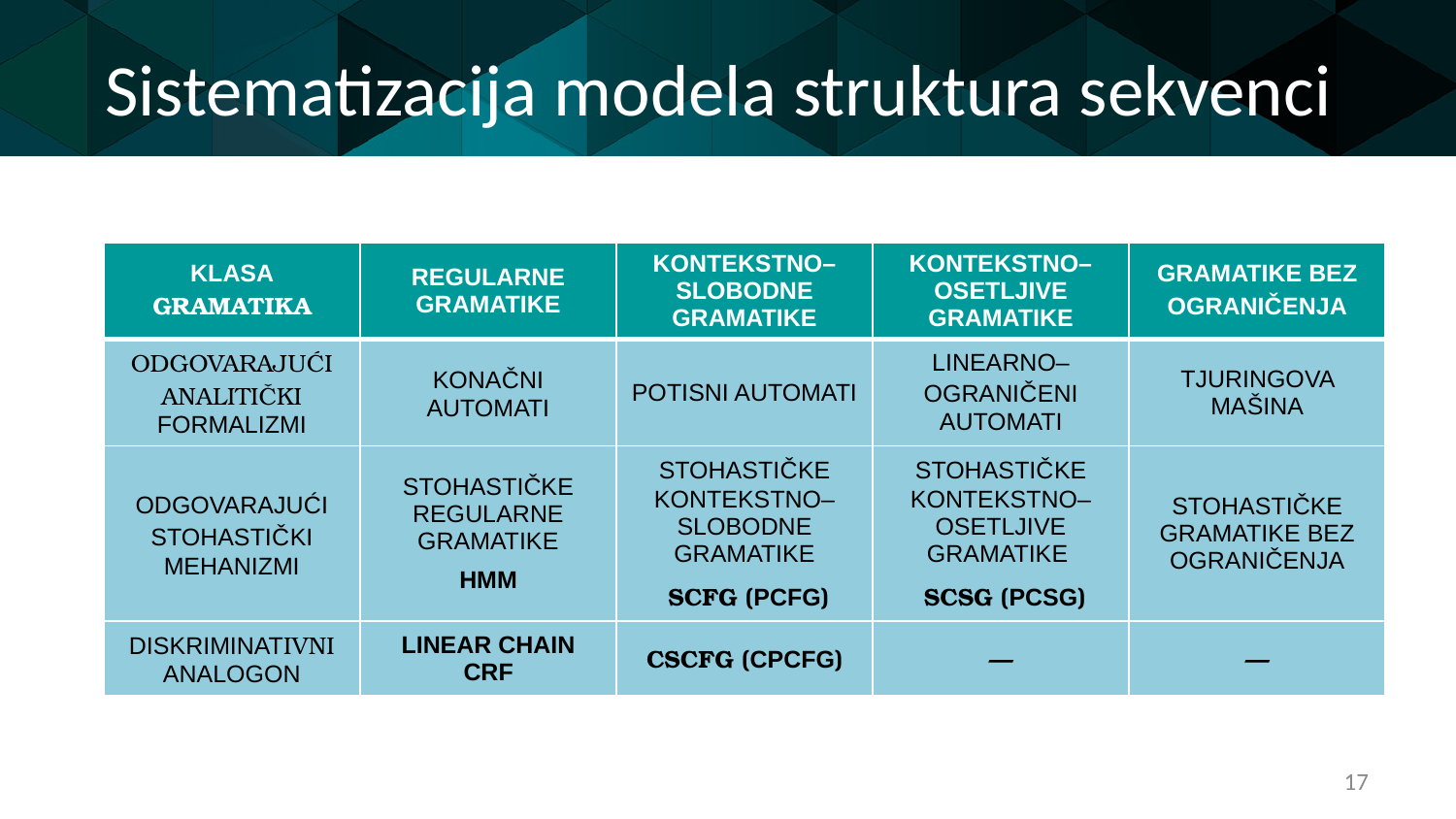

# Sistematizacija modela struktura sekvenci
| KLASA GRAMATIKA | REGULARNE GRAMATIKE | KONTEKSTNO– SLOBODNE GRAMATIKE | KONTEKSTNO– OSETLJIVE GRAMATIKE | GRAMATIKE BEZ OGRANIČENJA |
| --- | --- | --- | --- | --- |
| ODGOVARAJUĆI ANALITIČKI FORMALIZMI | KONAČNI AUTOMATI | POTISNI AUTOMATI | LINEARNO– OGRANIČENI AUTOMATI | TJURINGOVA MAŠINA |
| ODGOVARAJUĆI STOHASTIČKI MEHANIZMI | STOHASTIČKE REGULARNE GRAMATIKE HMM | STOHASTIČKE KONTEKSTNO– SLOBODNE GRAMATIKE SCFG (PCFG) | STOHASTIČKE KONTEKSTNO– OSETLJIVE GRAMATIKE SCSG (PCSG) | STOHASTIČKE GRAMATIKE BEZ OGRANIČENJA |
| DISKRIMINATIVNI ANALOGON | LINEAR CHAIN CRF | CSCFG (CPCFG) | — | — |
17